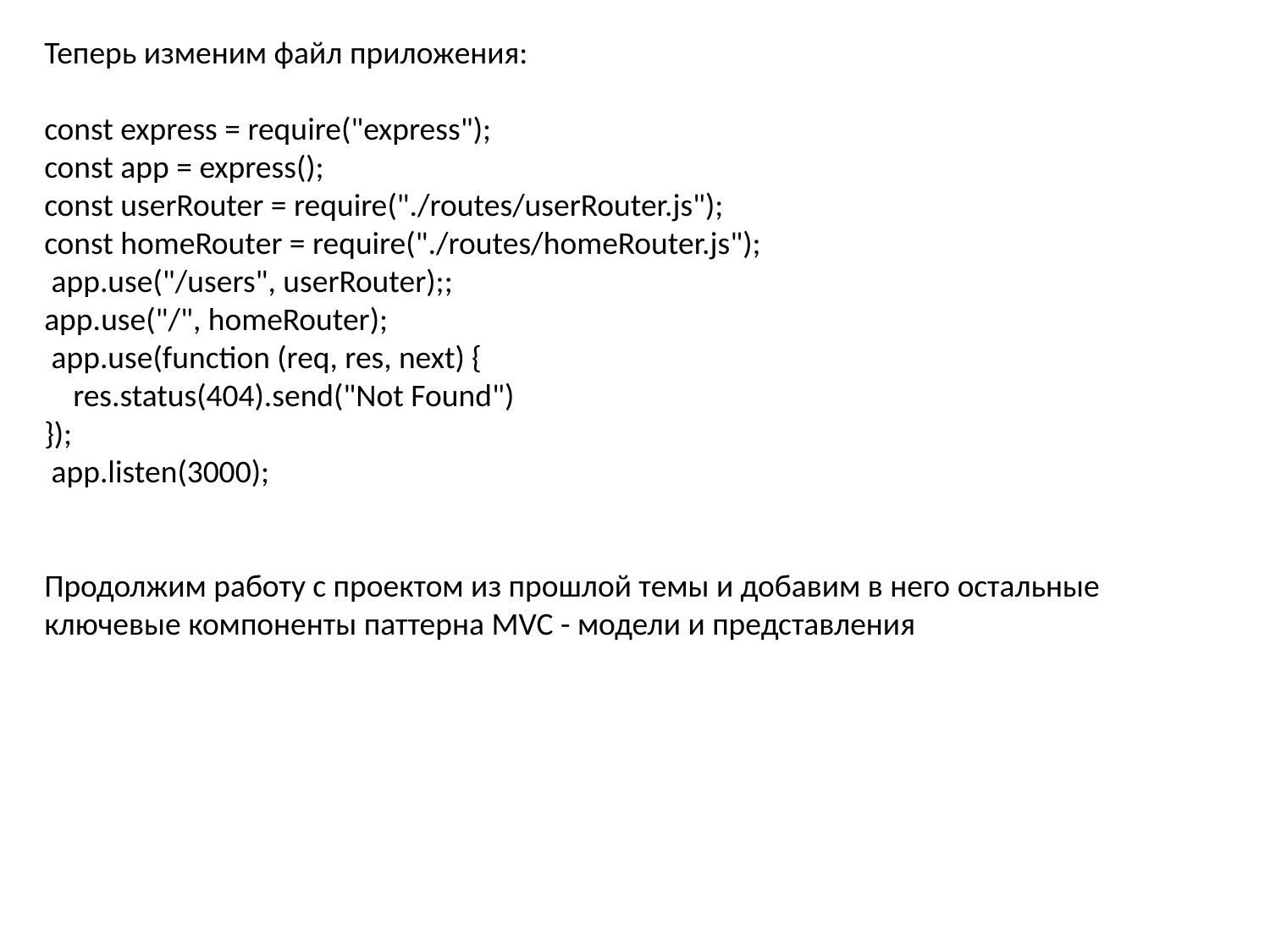

Теперь изменим файл приложения:

const express = require("express");
const app = express();
const userRouter = require("./routes/userRouter.js");
const homeRouter = require("./routes/homeRouter.js");
 app.use("/users", userRouter);;
app.use("/", homeRouter);
 app.use(function (req, res, next) {
    res.status(404).send("Not Found")
});
 app.listen(3000);

Продолжим работу с проектом из прошлой темы и добавим в него остальные ключевые компоненты паттерна MVC - модели и представления